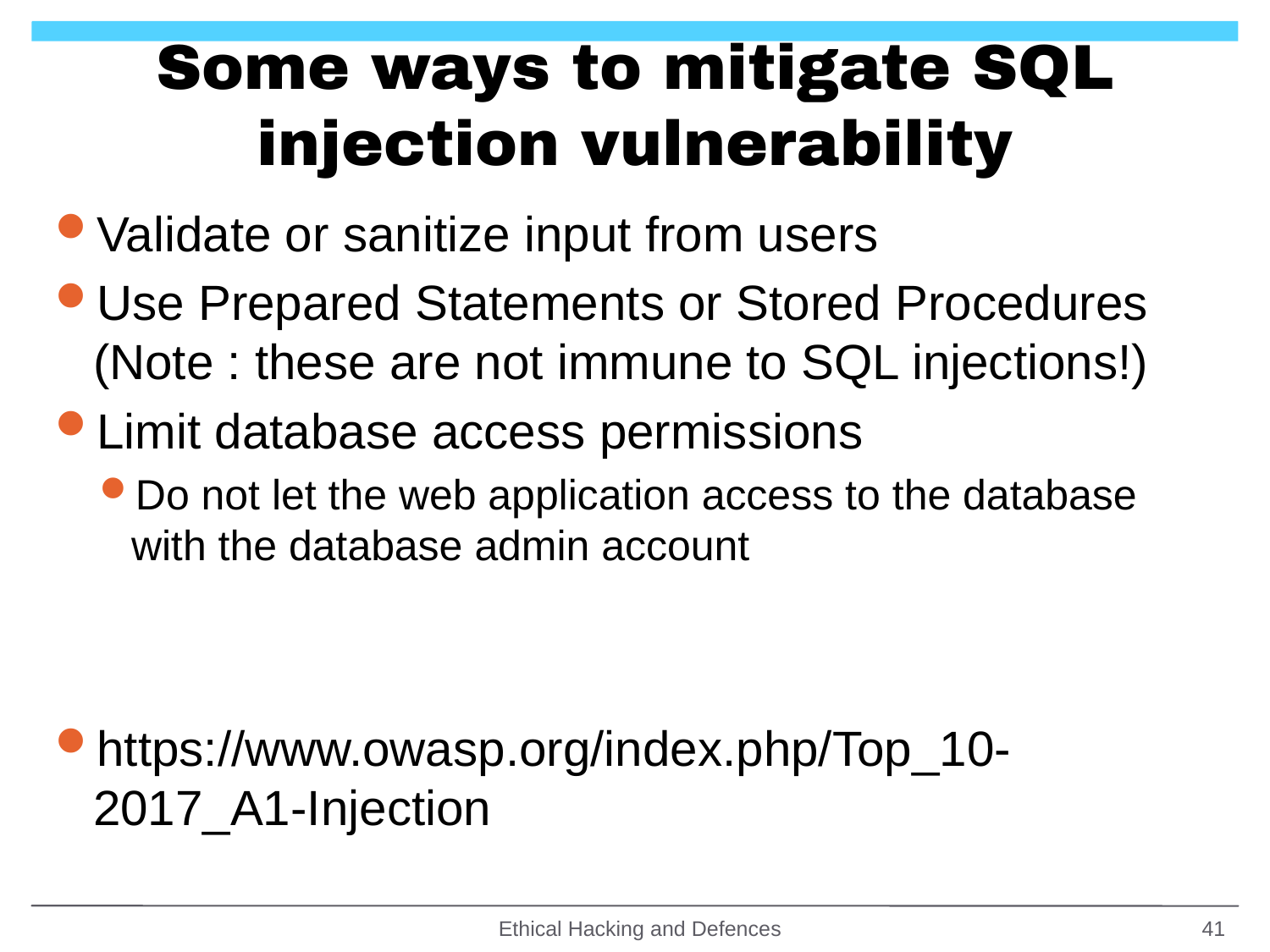

# Some ways to mitigate SQL injection vulnerability
Validate or sanitize input from users
Use Prepared Statements or Stored Procedures (Note : these are not immune to SQL injections!)
Limit database access permissions
Do not let the web application access to the database with the database admin account

https://www.owasp.org/index.php/Top_10-2017_A1-Injection
Ethical Hacking and Defences
41